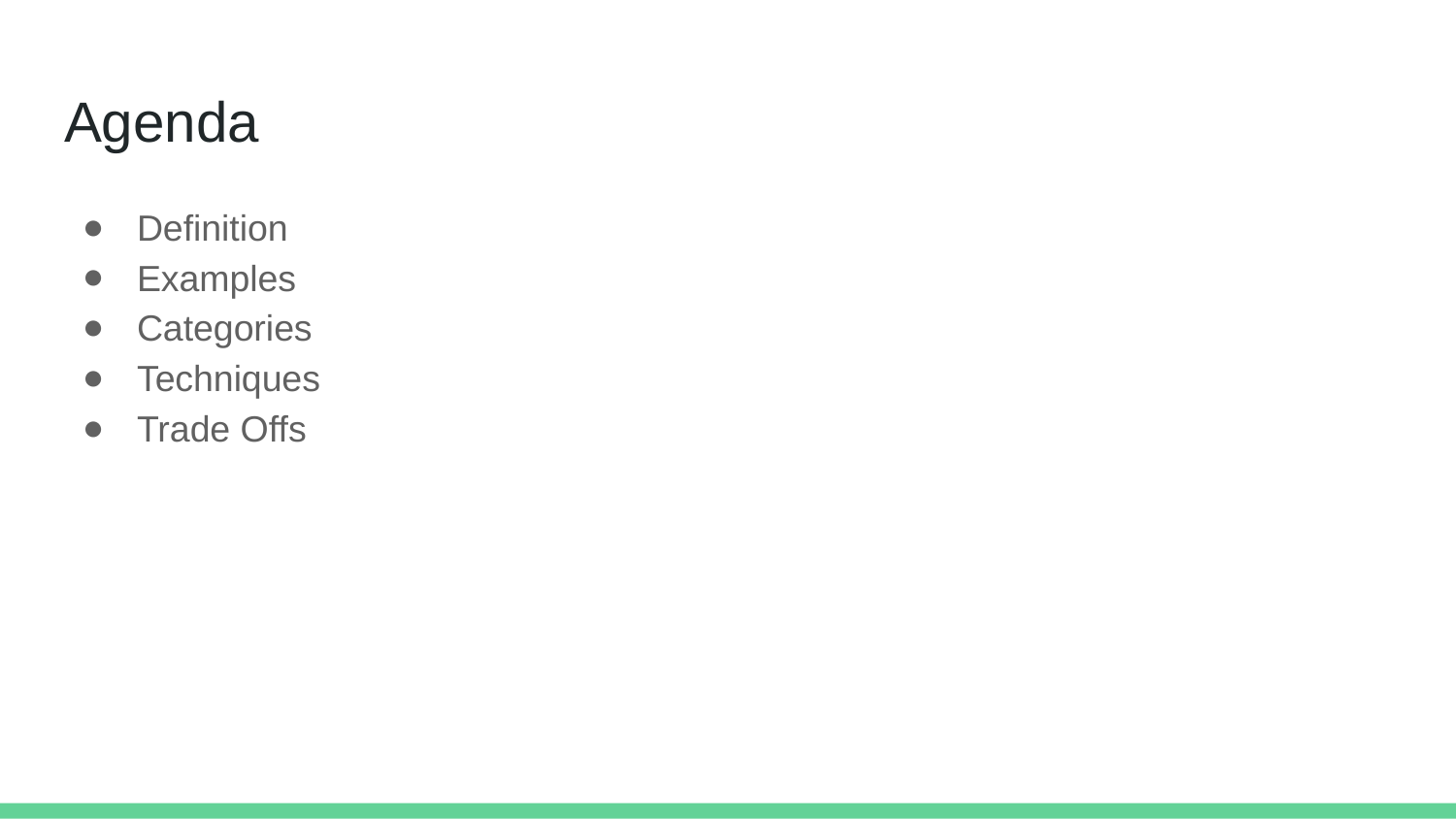

# Agenda
Definition
Examples
Categories
Techniques
Trade Offs